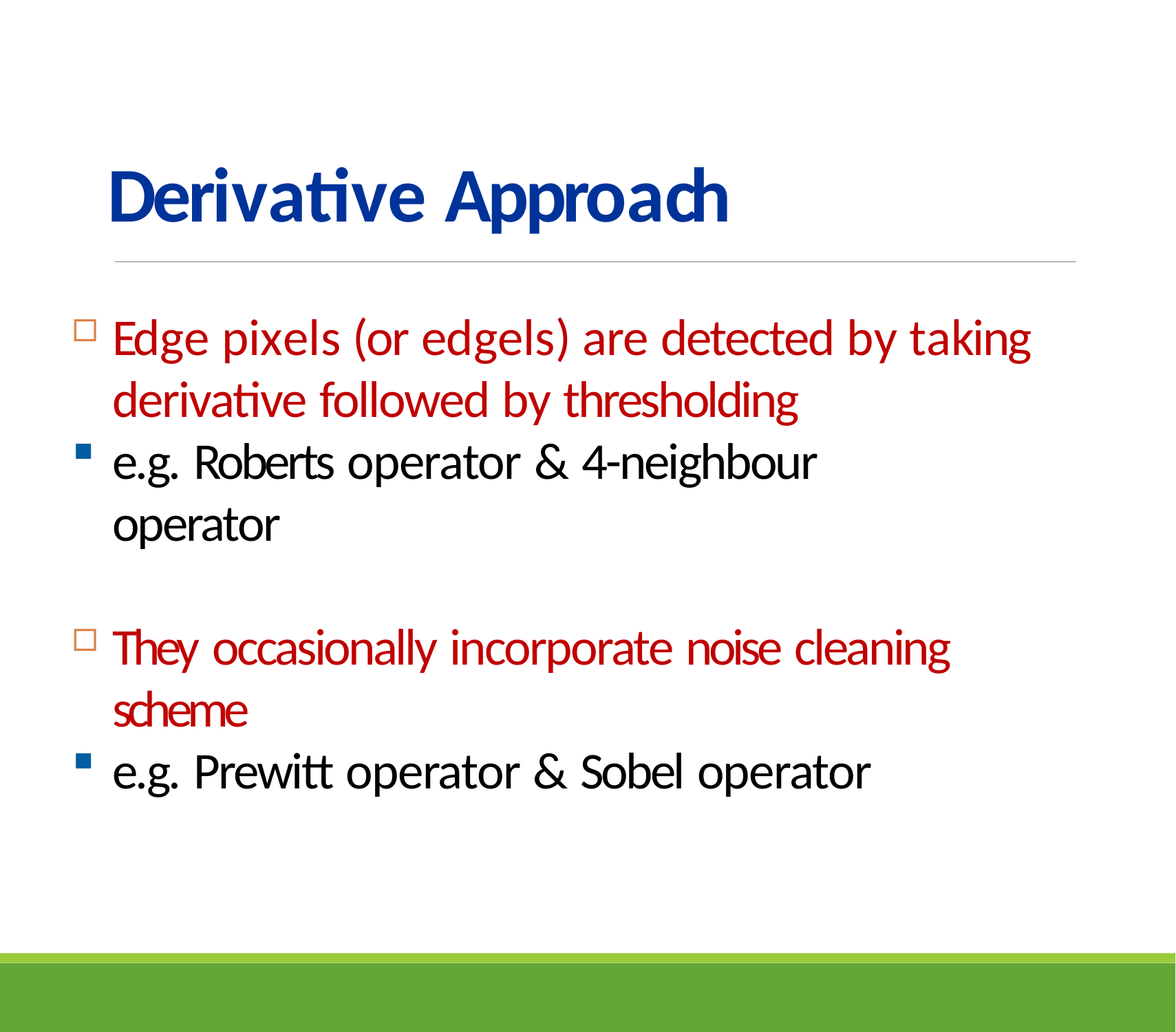

# Derivative Approach
Edge pixels (or edgels) are detected by taking  derivative followed by thresholding
e.g. Roberts operator & 4-neighbour operator

They occasionally incorporate noise cleaning  scheme
e.g. Prewitt operator & Sobel operator